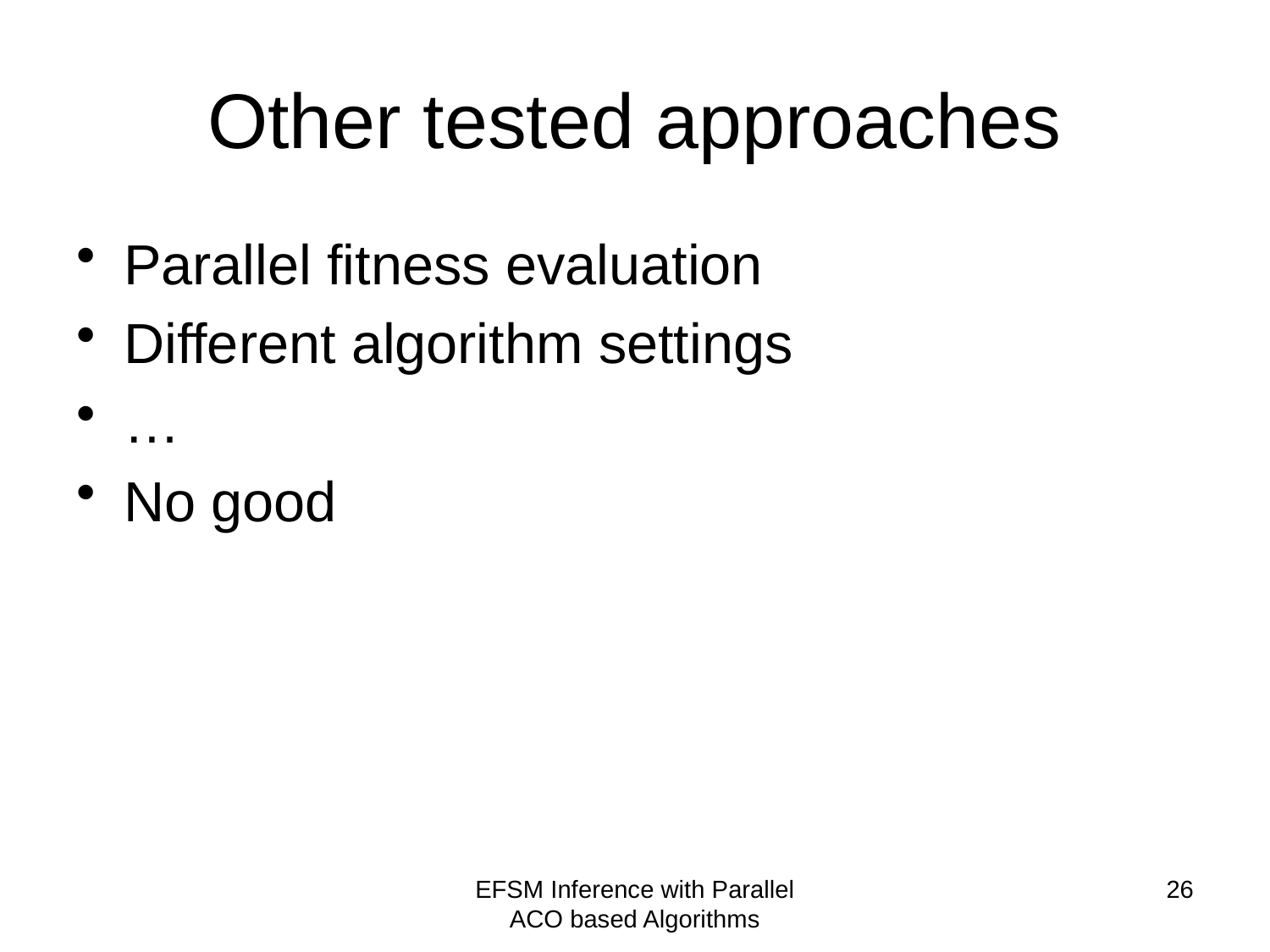

# Other tested approaches
Parallel fitness evaluation
Different algorithm settings
…
No good

EFSM Inference with Parallel ACO based Algorithms
26